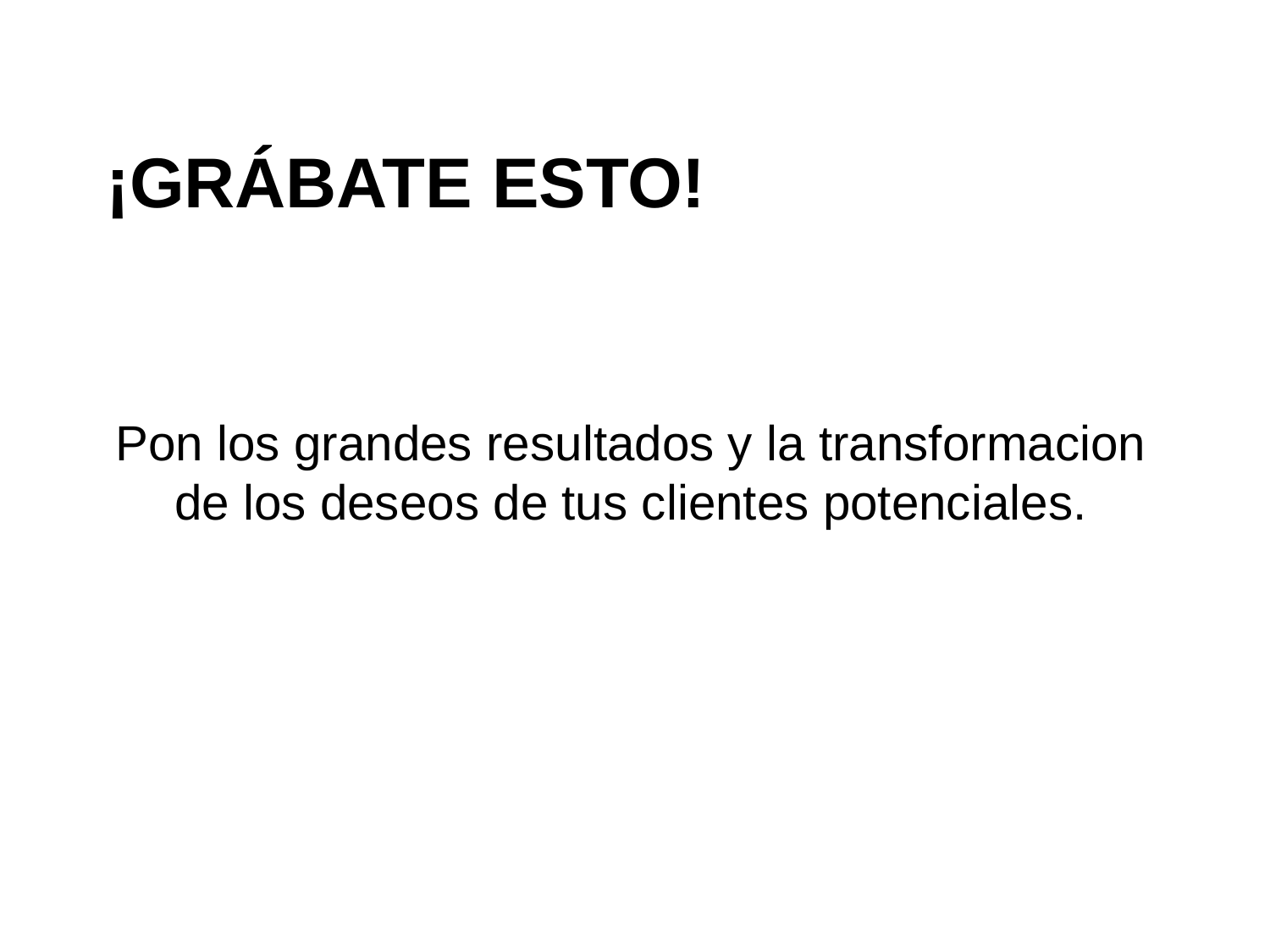

¡GRÁBATE ESTO!
Pon los grandes resultados y la transformacion de los deseos de tus clientes potenciales.